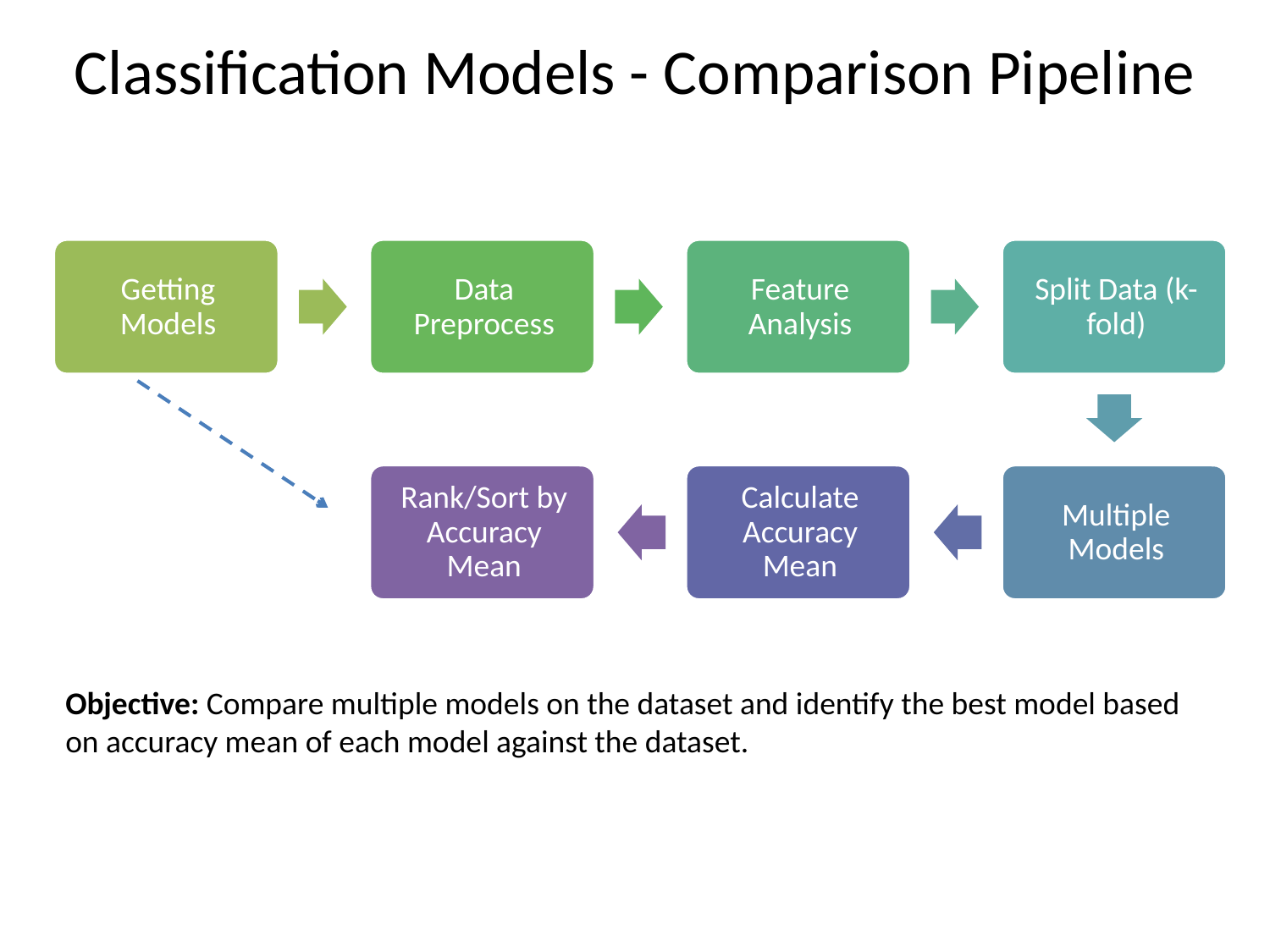

# Classification Models - Comparison Pipeline
Getting Models

Data Preprocess

Feature Analysis

Split Data (k-fold)

Multiple Models

Calculate Accuracy Mean

Rank/Sort by Accuracy Mean
Objective: Compare multiple models on the dataset and identify the best model based on accuracy mean of each model against the dataset.